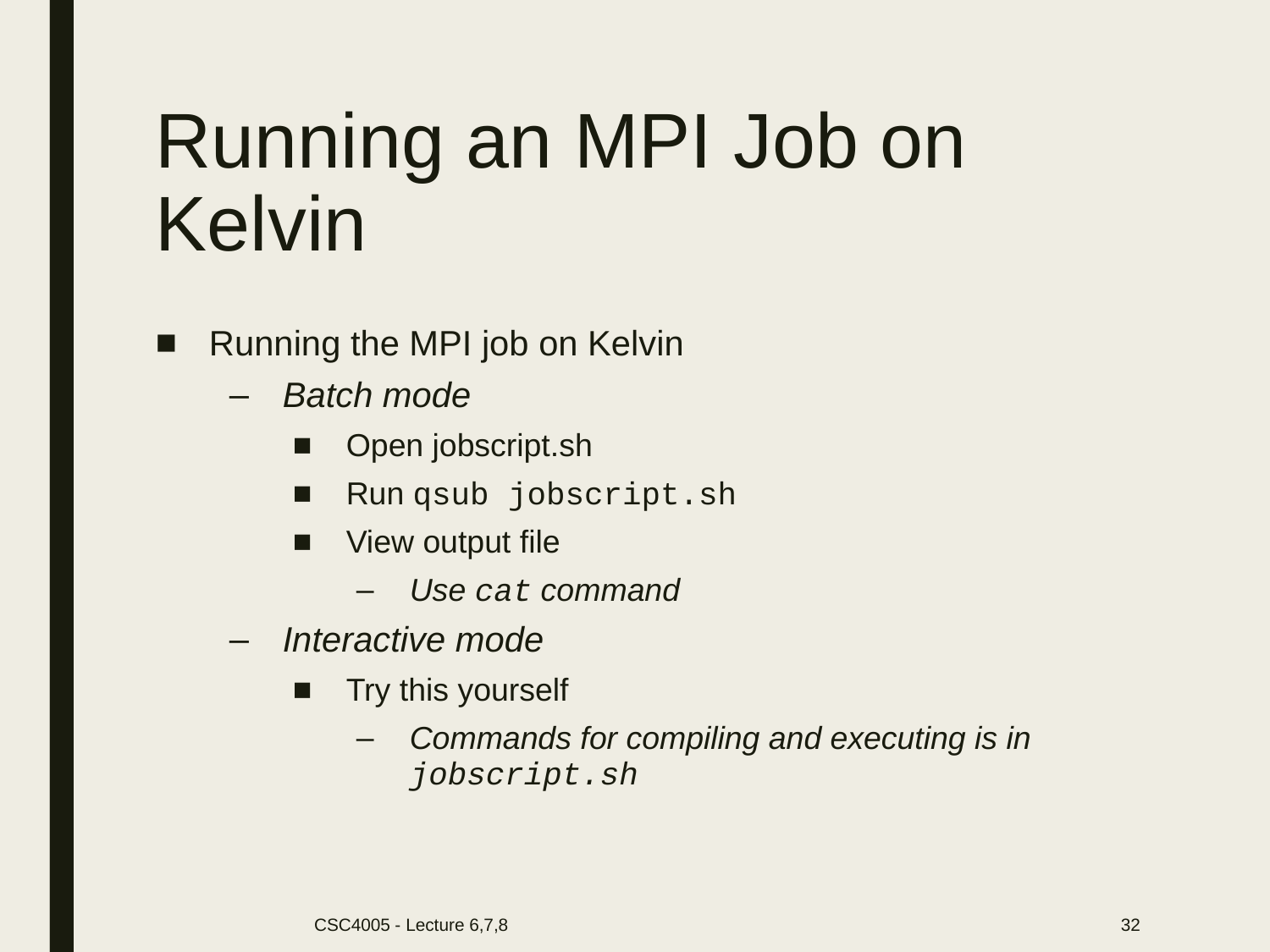

# Running an MPI Job on Kelvin
Running the MPI job on Kelvin
Batch mode
Open jobscript.sh
Run qsub jobscript.sh
View output file
Use cat command
Interactive mode
Try this yourself
Commands for compiling and executing is in jobscript.sh
CSC4005 - Lecture 6,7,8
32